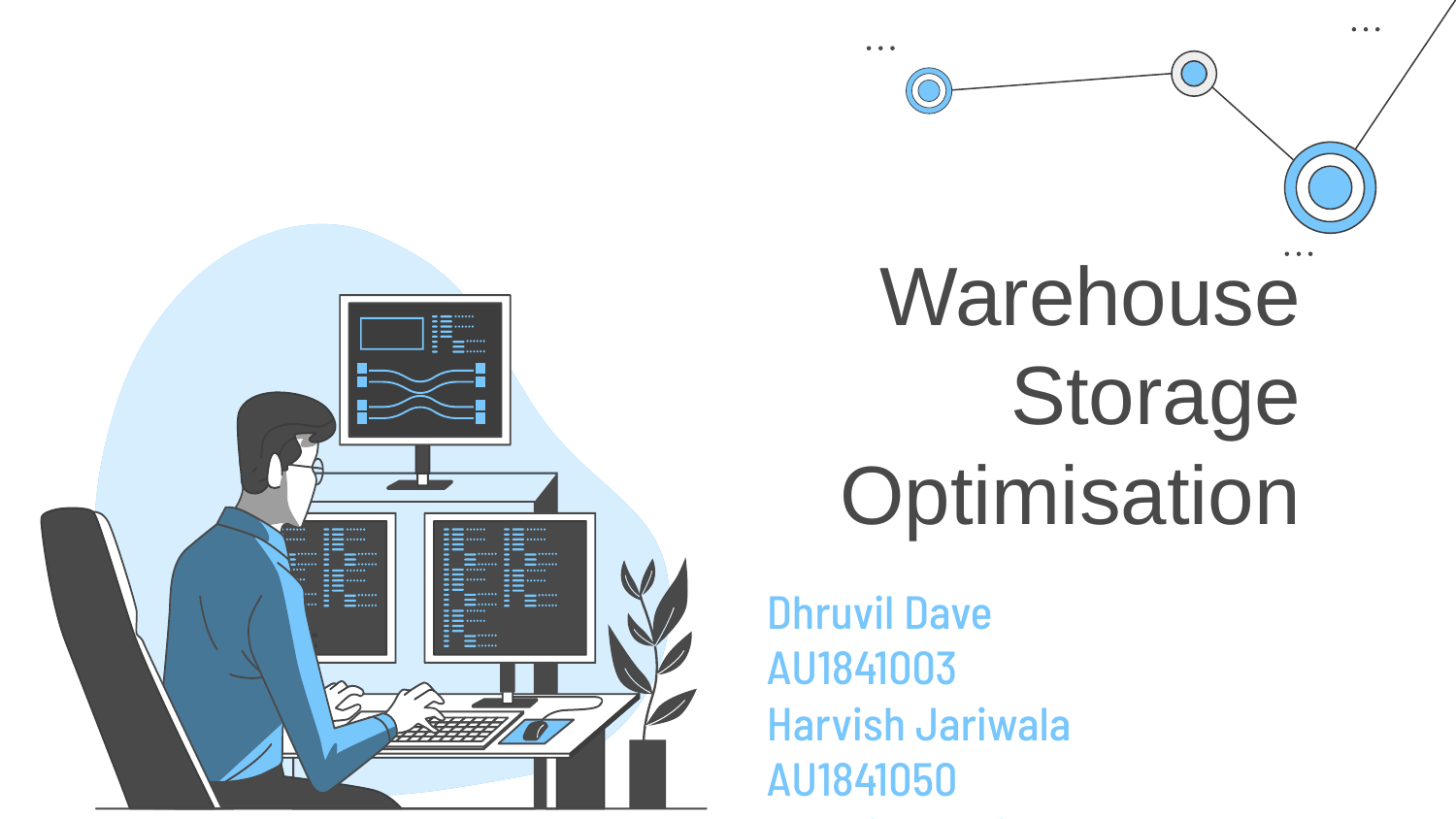

# Warehouse Storage Optimisation
Dhruvil Dave		AU1841003
Harvish Jariwala  	AU1841050
Dhatri Kapuriya     	AU1841129
Nisarg Thoriya     	AU1841142